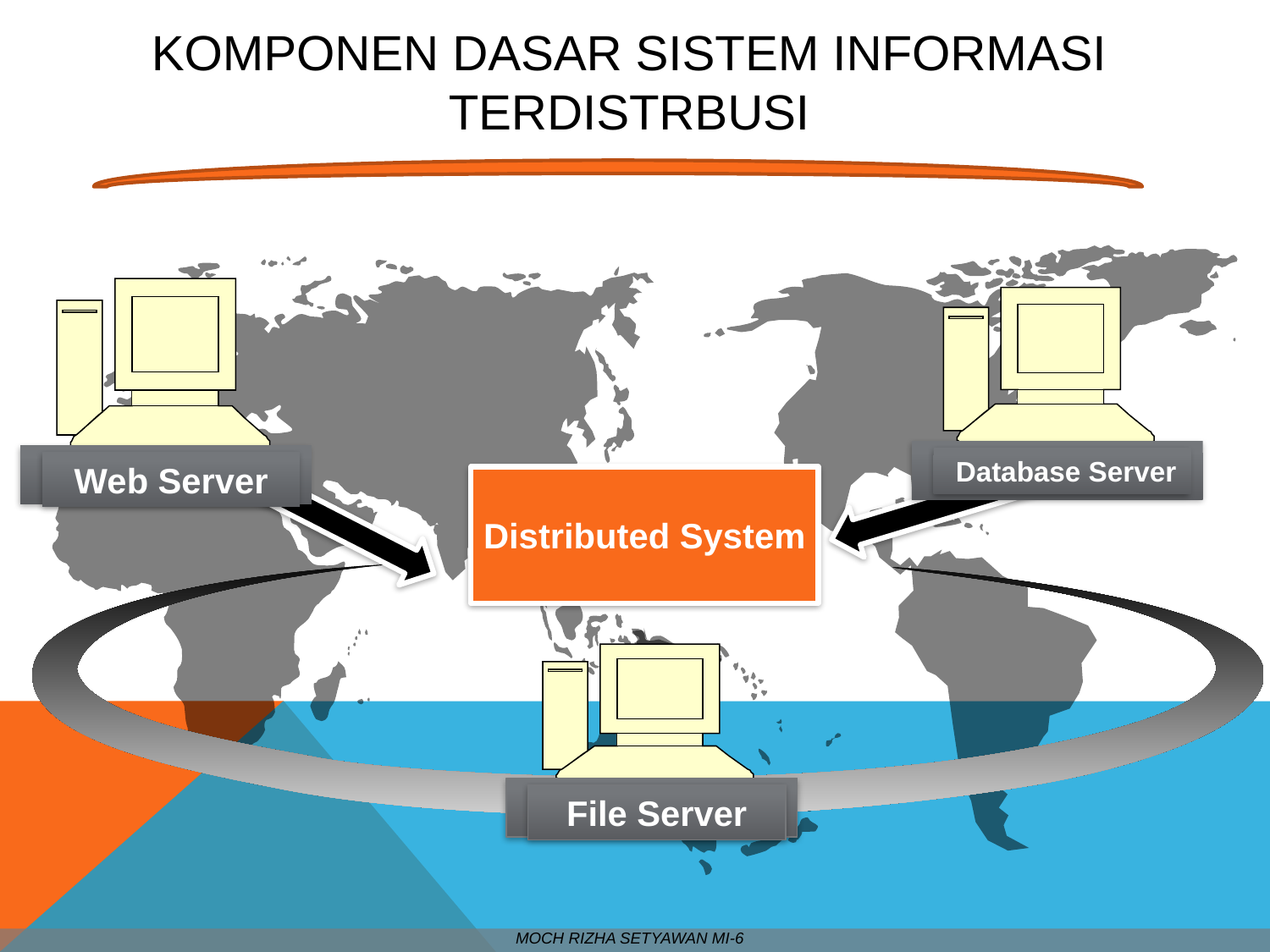

# Komponen Dasar Sistem Informasi Terdistrbusi

 Database Server

Web Server
Distributed System

File Server
MOCH RIZHA SETYAWAN MI-6
.